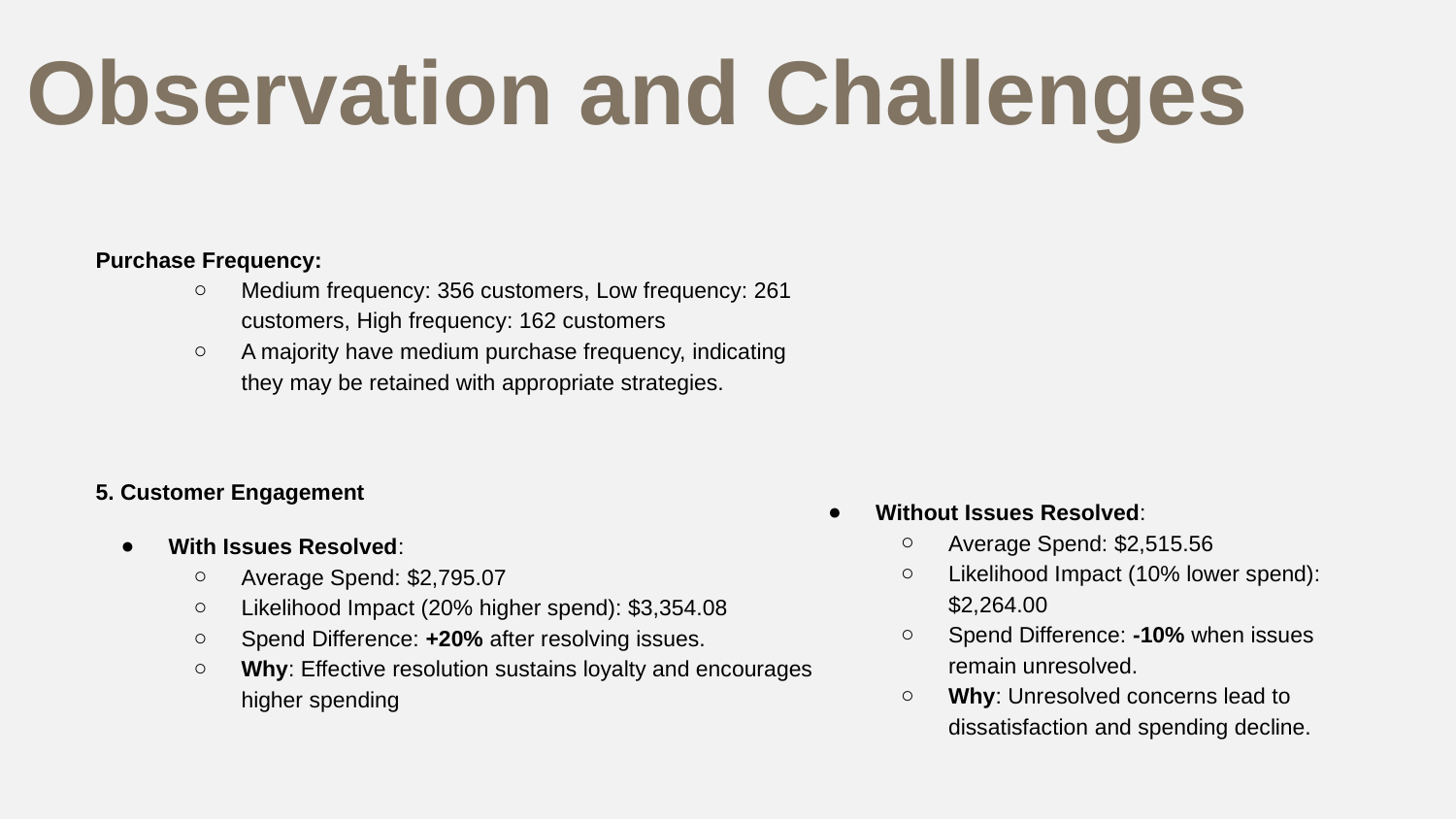

# Observation and Challenges
Purchase Frequency:
Medium frequency: 356 customers, Low frequency: 261 customers, High frequency: 162 customers
A majority have medium purchase frequency, indicating they may be retained with appropriate strategies.

5. Customer Engagement
With Issues Resolved:
Average Spend: $2,795.07
Likelihood Impact (20% higher spend): $3,354.08
Spend Difference: +20% after resolving issues.
Why: Effective resolution sustains loyalty and encourages higher spending
Without Issues Resolved:
Average Spend: $2,515.56
Likelihood Impact (10% lower spend): $2,264.00
Spend Difference: -10% when issues remain unresolved.
Why: Unresolved concerns lead to dissatisfaction and spending decline.